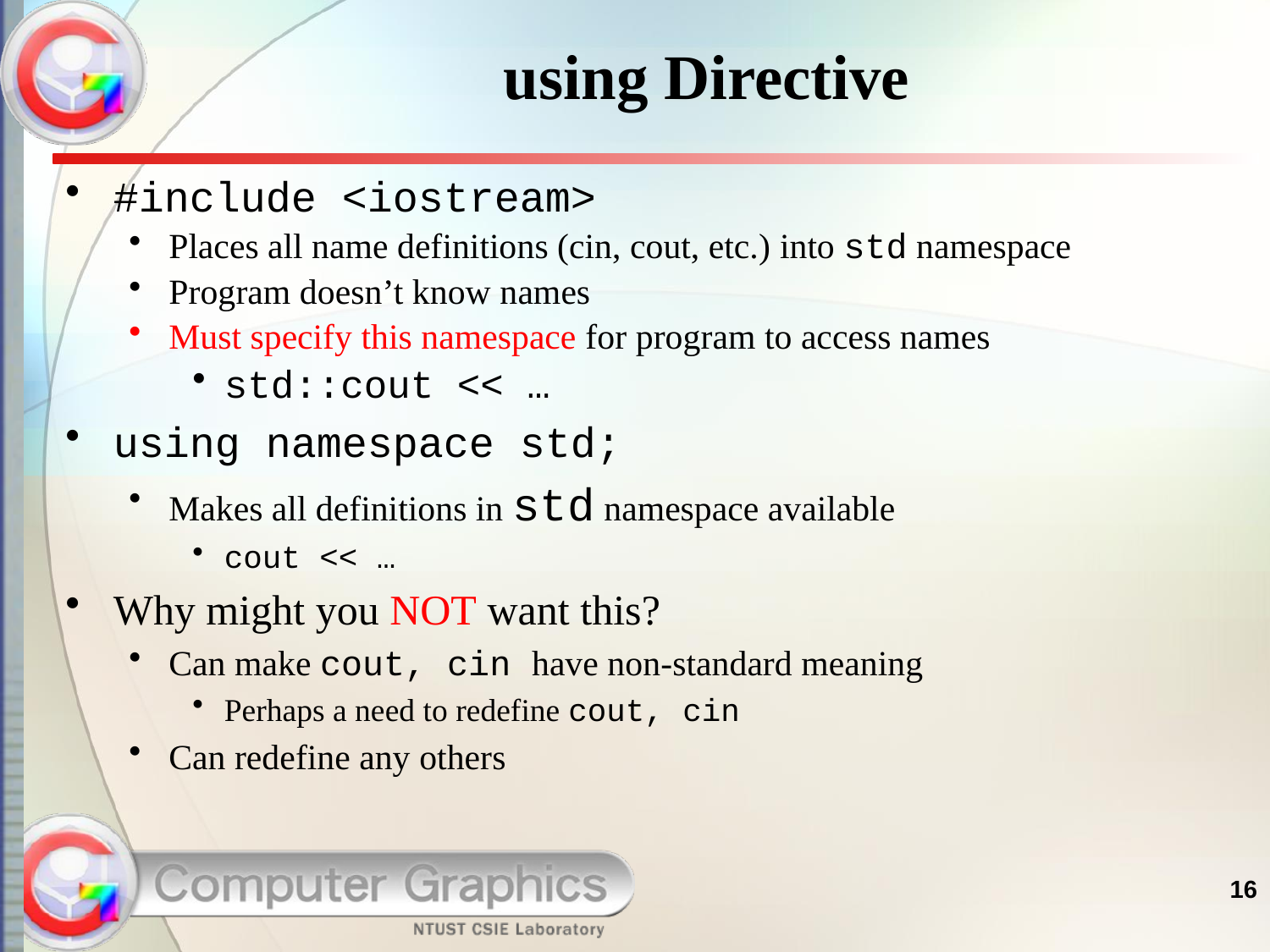

# using Directive
#include <iostream>
Places all name definitions (cin, cout, etc.) into std namespace
Program doesn’t know names
Must specify this namespace for program to access names
std::cout << …
using namespace std;
Makes all definitions in std namespace available
cout << …
Why might you NOT want this?
Can make cout, cin have non-standard meaning
Perhaps a need to redefine cout, cin
Can redefine any others
16